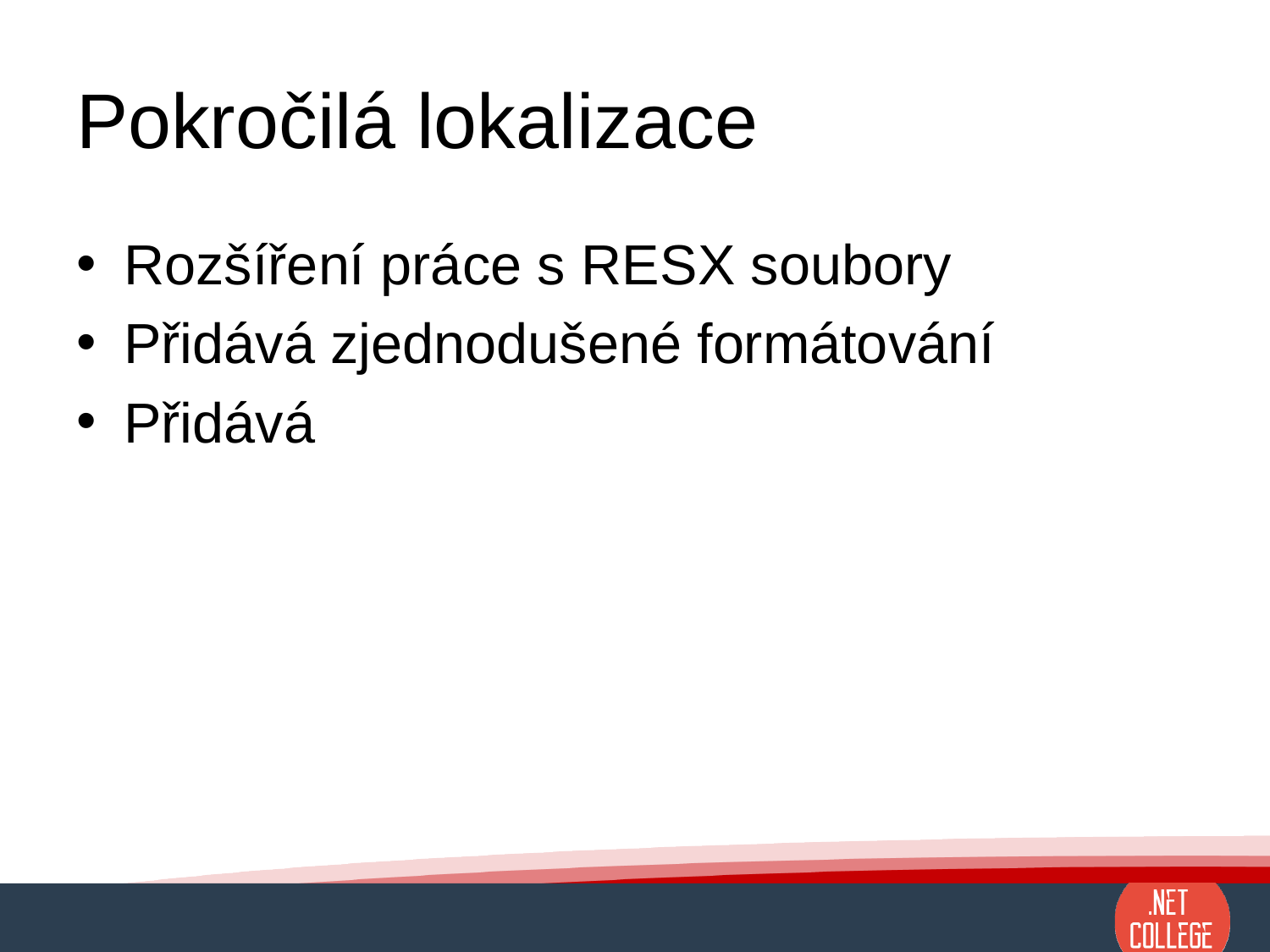

# Pokročilá lokalizace
Rozšíření práce s RESX soubory
Přidává zjednodušené formátování
Přidává